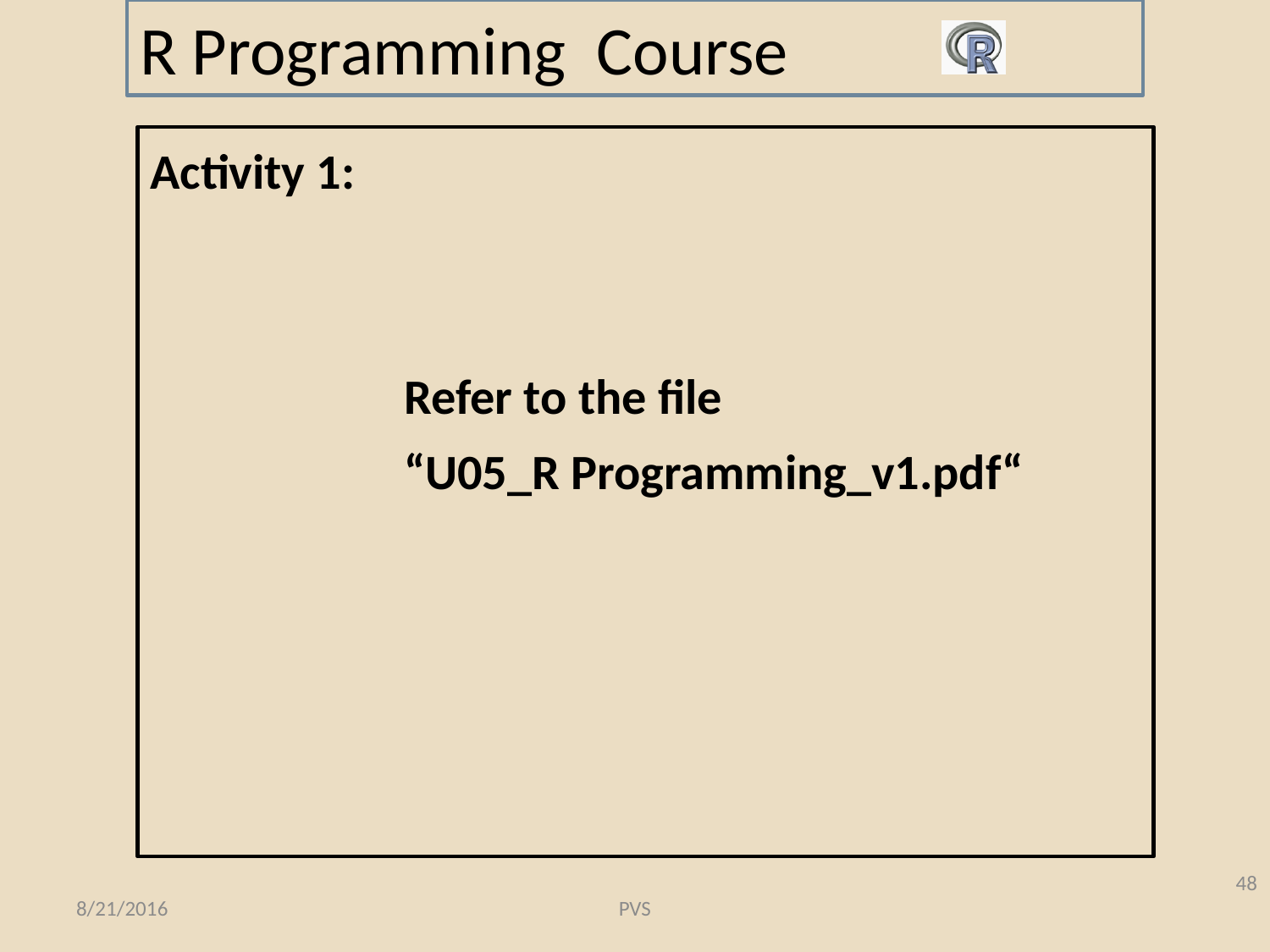

# R Programming  Course

Activity 1:

		Refer to the file
		“U05_R Programming_v1.pdf“

48
8/21/2016
PVS